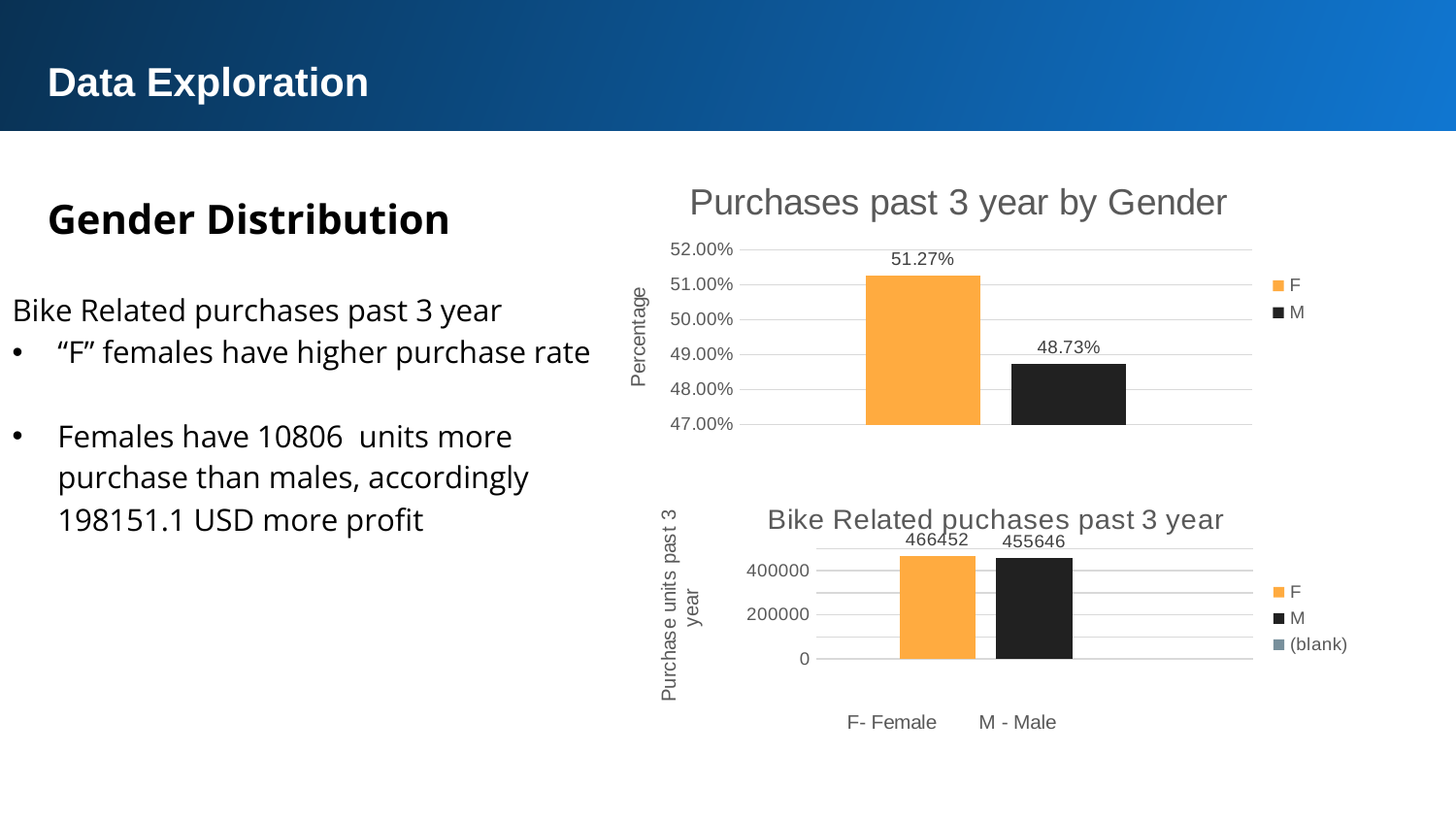

Data Exploration

### Chart: Purchases past 3 year by Gender

| Category | F | M |
|---|---|---|
| Total | 0.5127083745999312 | 0.4872916254000688 |
Gender Distribution
Bike Related purchases past 3 year
“F” females have higher purchase rate

Females have 10806  units more purchase than males, accordingly 198151.1 USD more profit

### Chart: Bike Related puchases past 3 year

| Category | F | M | (blank) |
|---|---|---|---|
| Total | 466452.0 | 455646.0 | None |